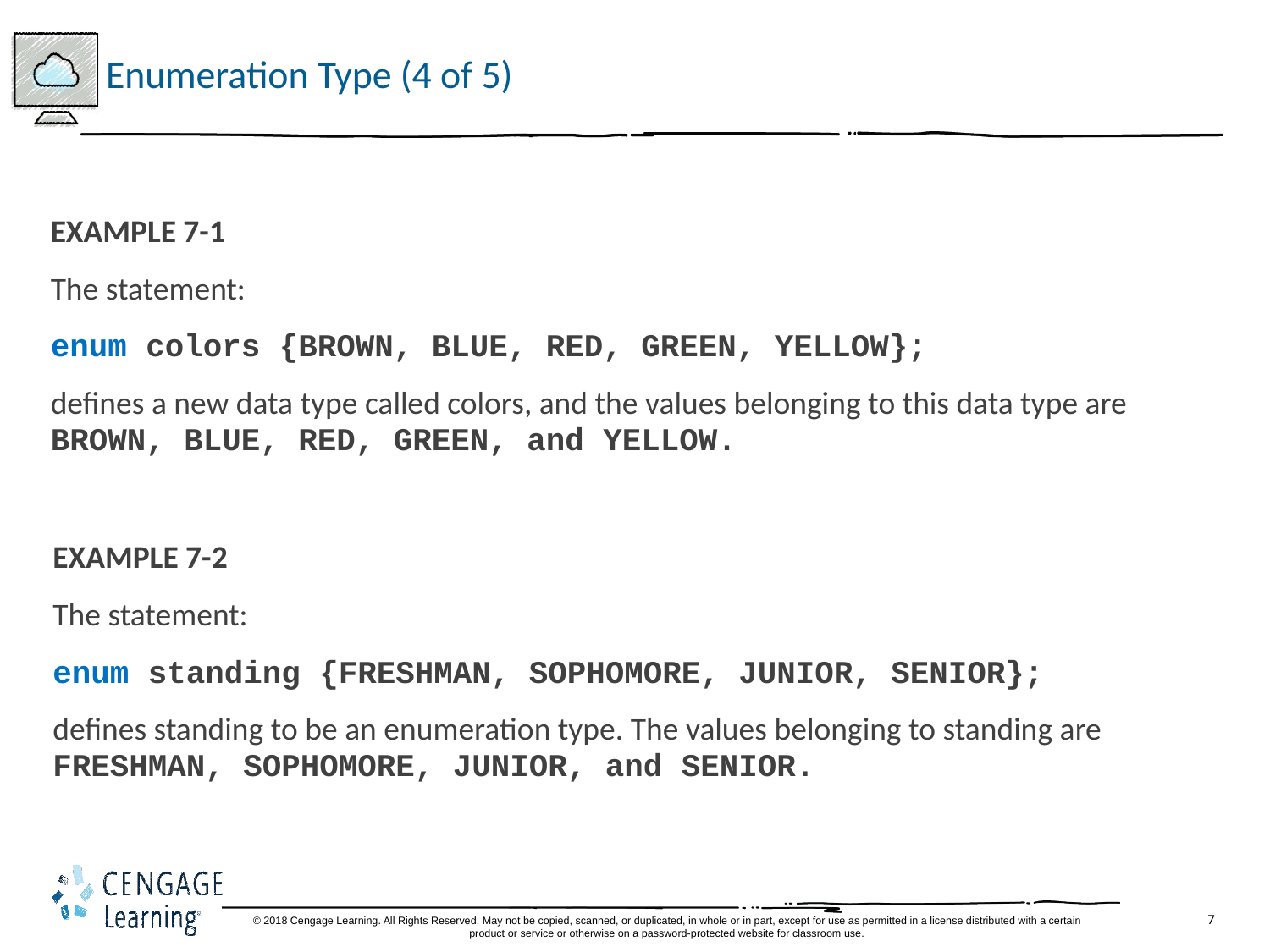

# Enumeration Type (4 of 5)
EXAMPLE 7-1
The statement:
enum colors {BROWN, BLUE, RED, GREEN, YELLOW};
defines a new data type called colors, and the values belonging to this data type are BROWN, BLUE, RED, GREEN, and YELLOW.
EXAMPLE 7-2
The statement:
enum standing {FRESHMAN, SOPHOMORE, JUNIOR, SENIOR};
defines standing to be an enumeration type. The values belonging to standing are FRESHMAN, SOPHOMORE, JUNIOR, and SENIOR.